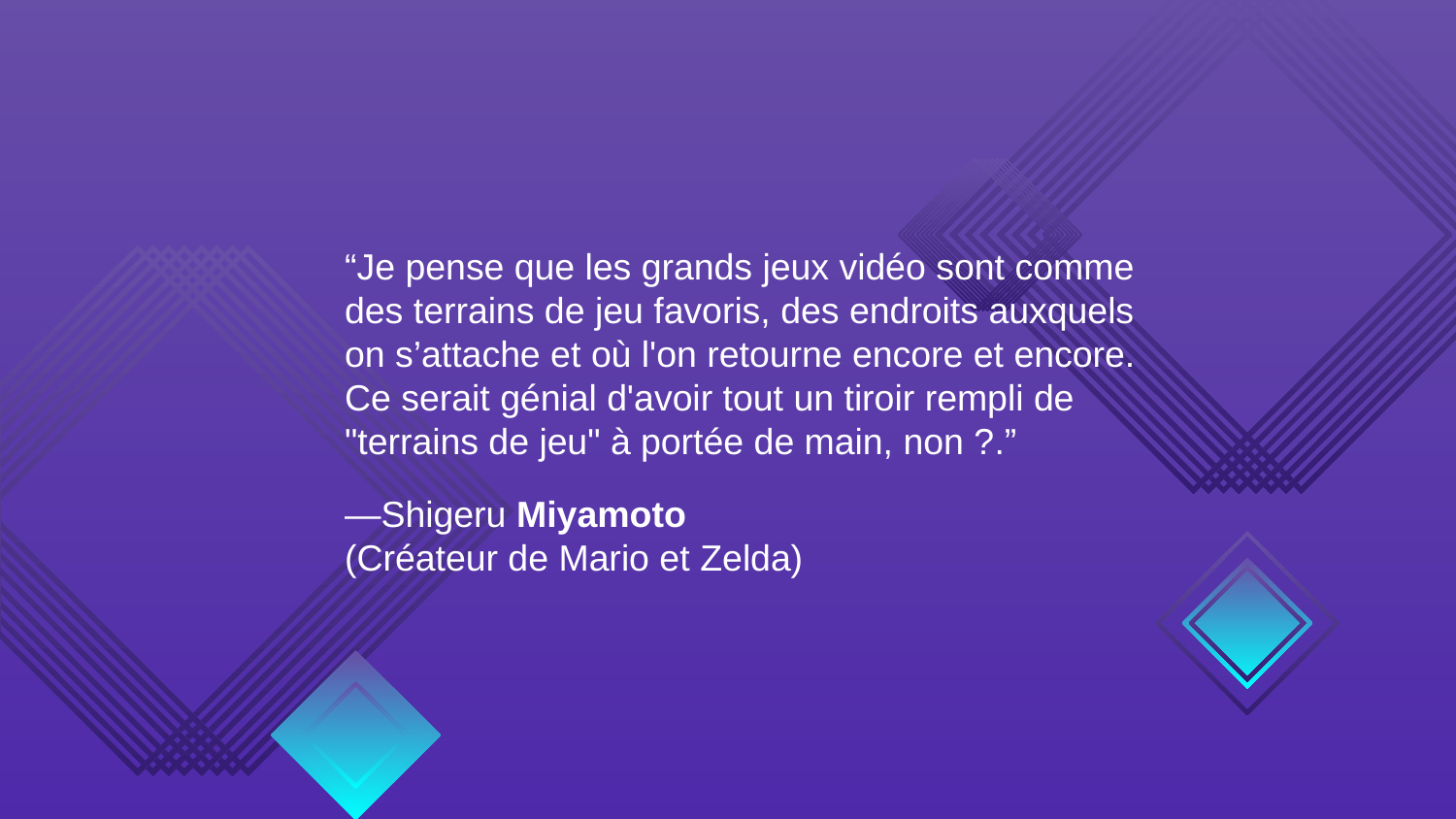

“Je pense que les grands jeux vidéo sont comme des terrains de jeu favoris, des endroits auxquels on s’attache et où l'on retourne encore et encore. Ce serait génial d'avoir tout un tiroir rempli de "terrains de jeu" à portée de main, non ?.”
# —Shigeru Miyamoto (Créateur de Mario et Zelda)